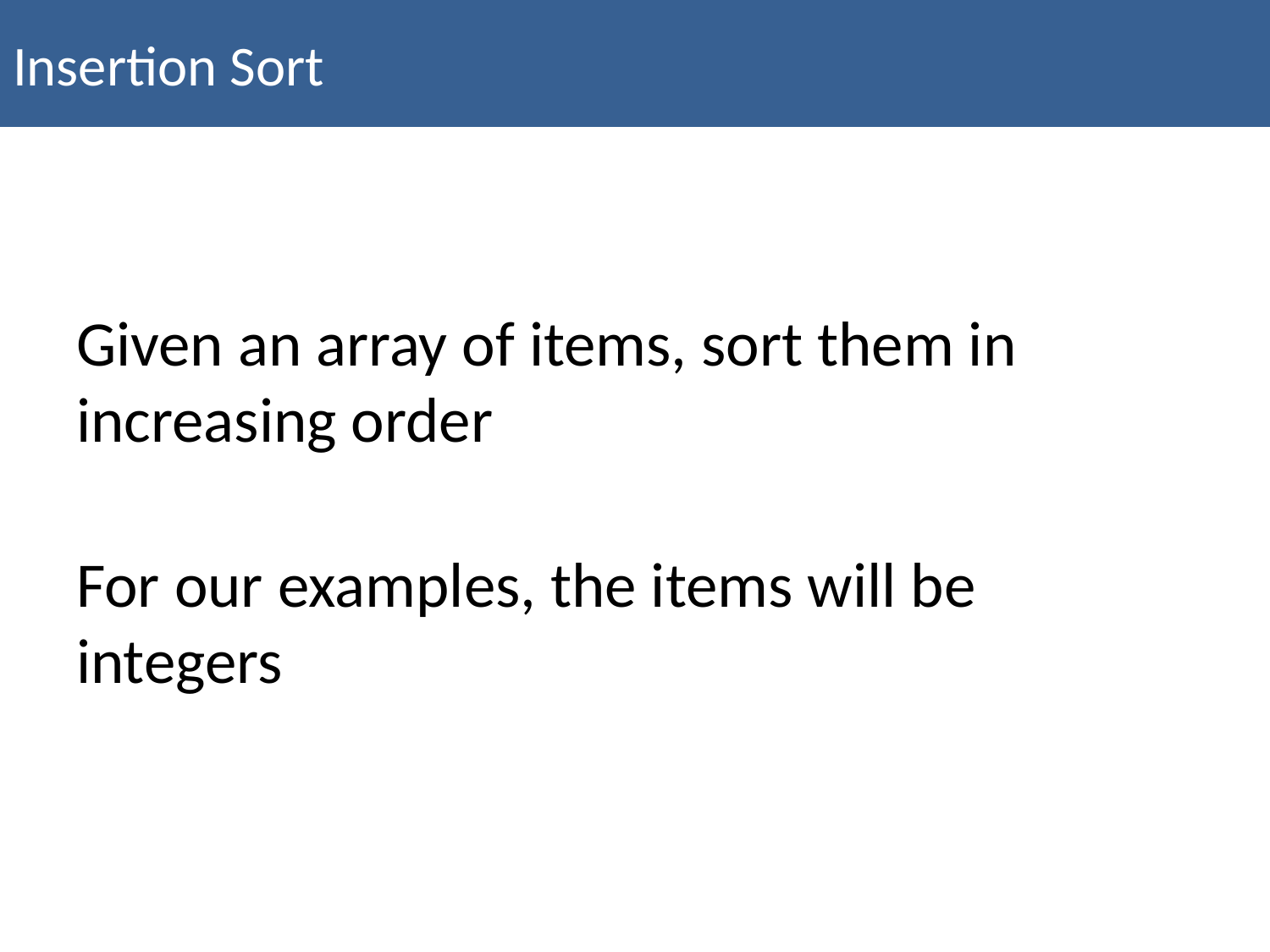

Insertion Sort
Given an array of items, sort them in increasing order
For our examples, the items will be integers